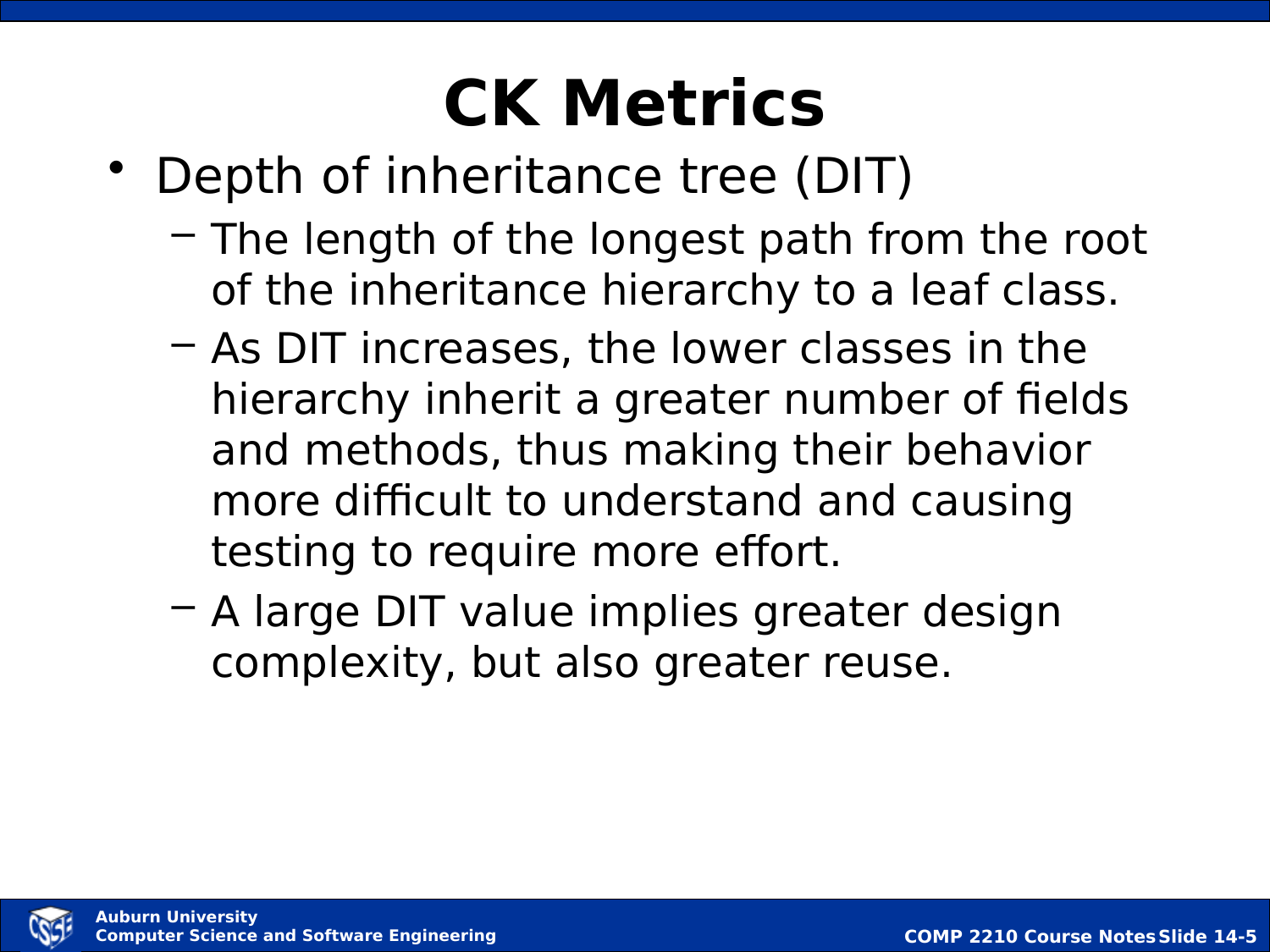

# CK Metrics
Depth of inheritance tree (DIT)
The length of the longest path from the root of the inheritance hierarchy to a leaf class.
As DIT increases, the lower classes in the hierarchy inherit a greater number of fields and methods, thus making their behavior more difficult to understand and causing testing to require more effort.
A large DIT value implies greater design complexity, but also greater reuse.